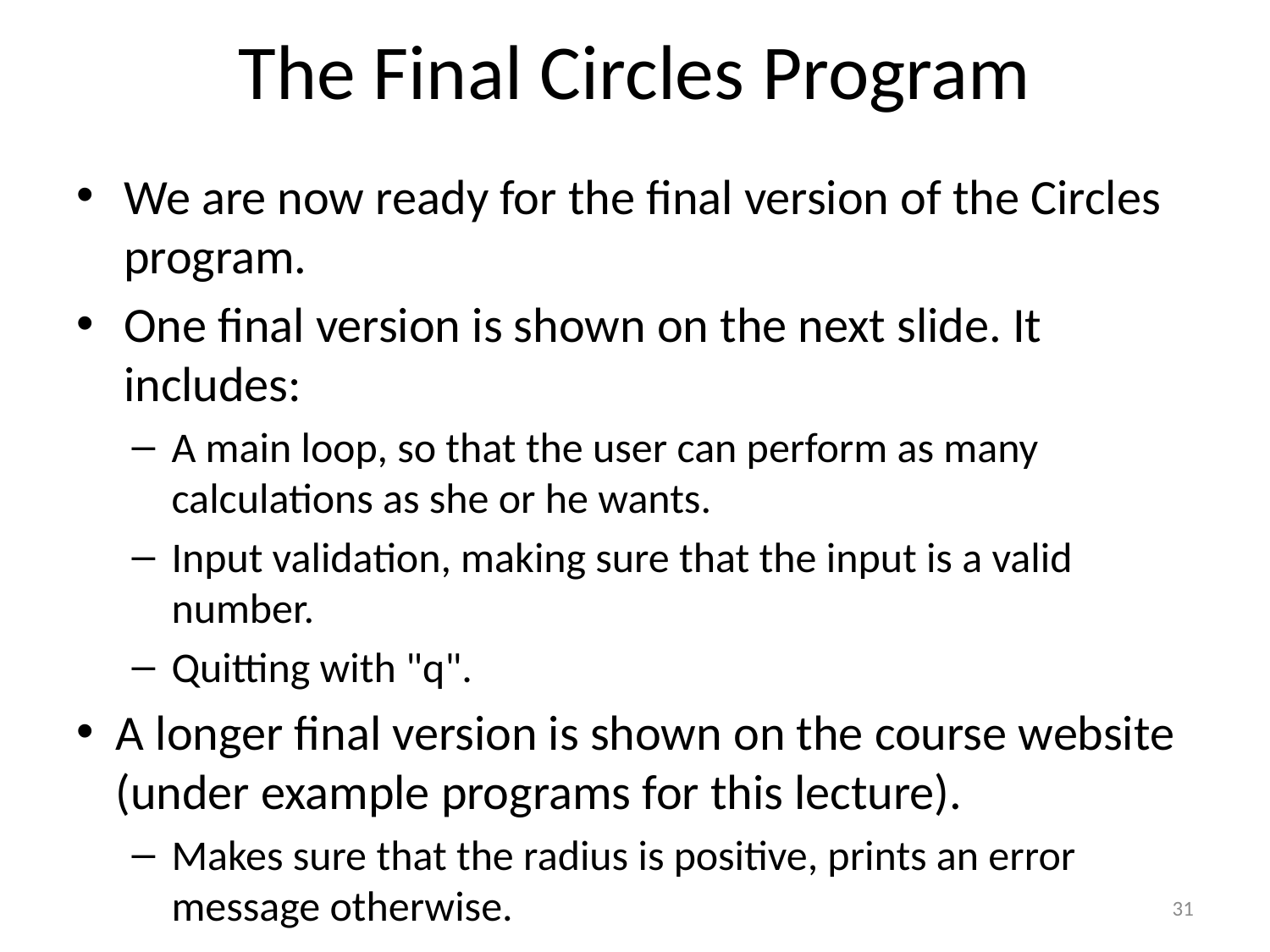

# The Final Circles Program
We are now ready for the final version of the Circles program.
One final version is shown on the next slide. It includes:
A main loop, so that the user can perform as many calculations as she or he wants.
Input validation, making sure that the input is a valid number.
Quitting with "q".
A longer final version is shown on the course website (under example programs for this lecture).
Makes sure that the radius is positive, prints an error message otherwise.

31